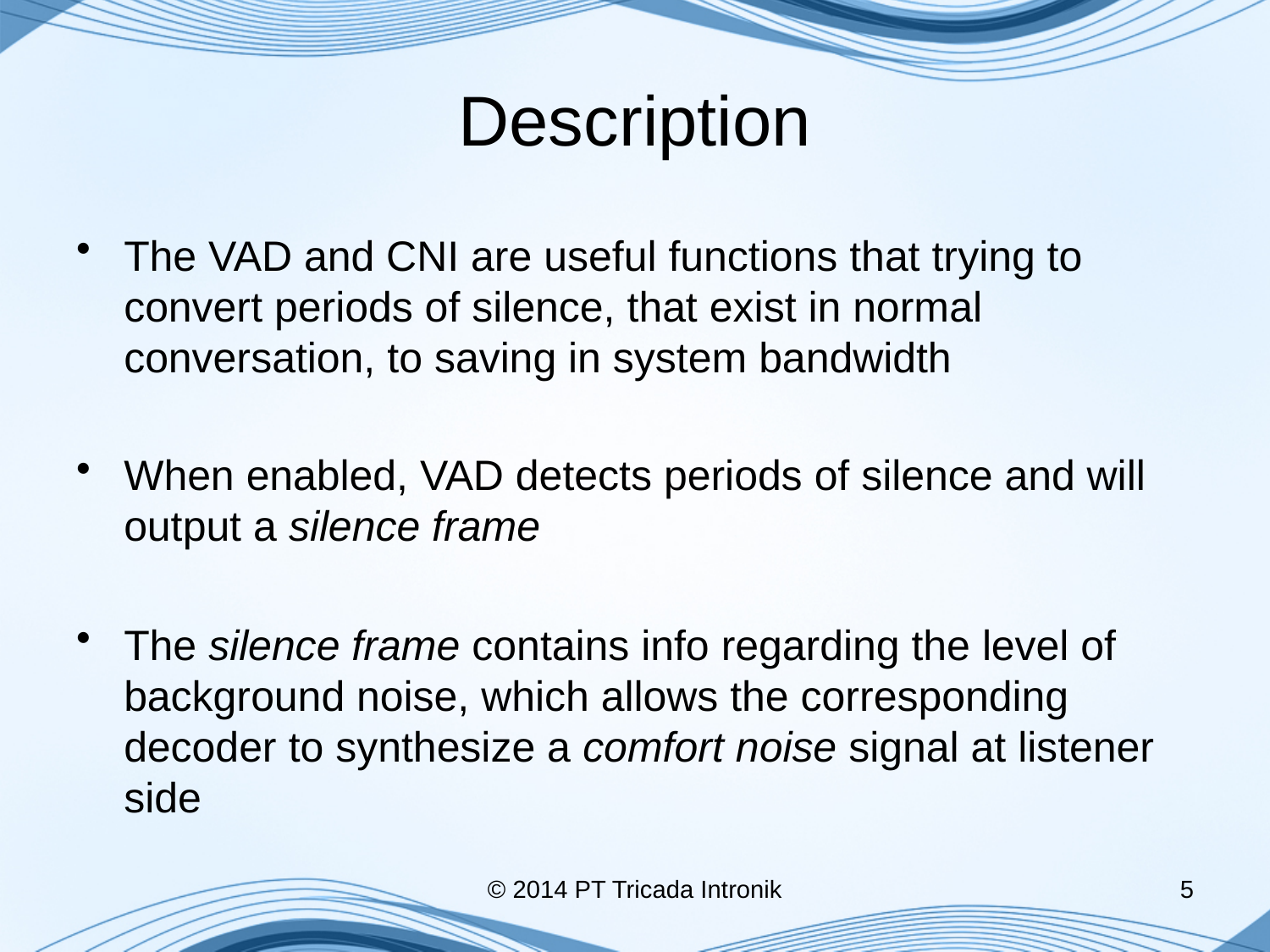

# Description
The VAD and CNI are useful functions that trying to convert periods of silence, that exist in normal conversation, to saving in system bandwidth

When enabled, VAD detects periods of silence and will output a silence frame

The silence frame contains info regarding the level of background noise, which allows the corresponding decoder to synthesize a comfort noise signal at listener side

© 2014 PT Tricada Intronik
5